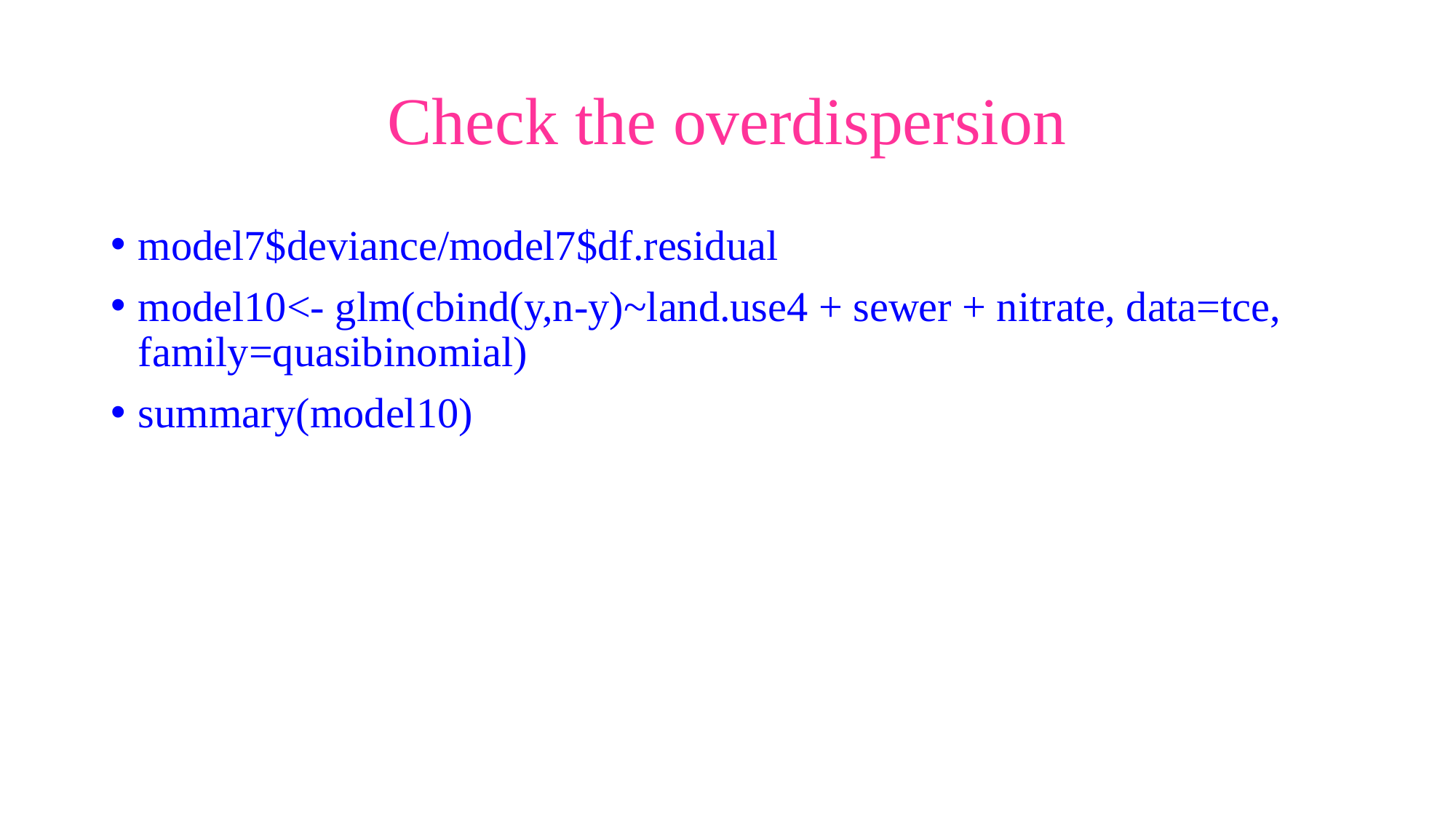

# Check the overdispersion
model7$deviance/model7$df.residual
model10<- glm(cbind(y,n-y)~land.use4 + sewer + nitrate, data=tce, family=quasibinomial)
summary(model10)